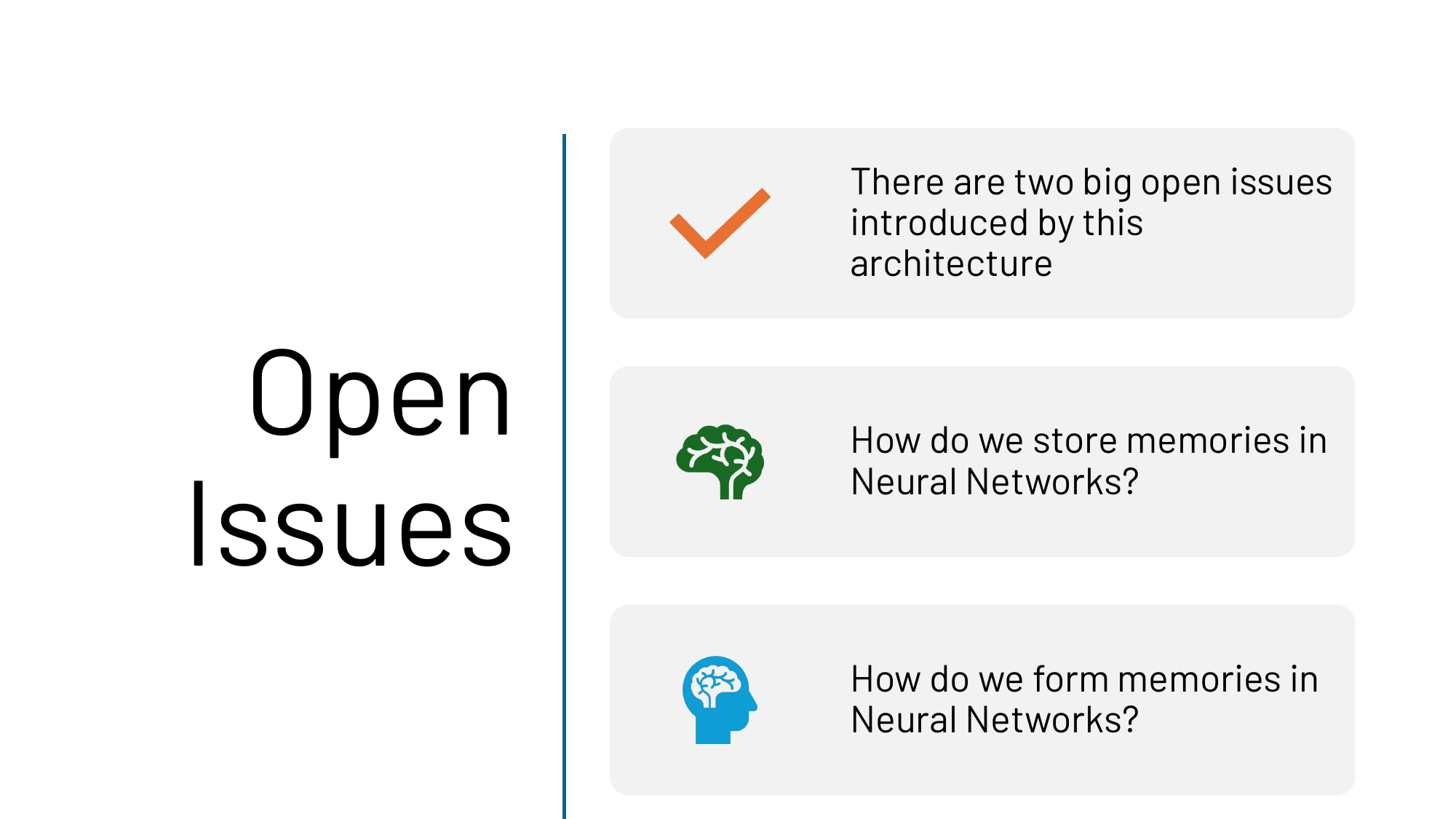

# Open Issues
There are two big open issues introduced by this architecture
How do we store memories in Neural Networks?
How do we form memories in Neural Networks?